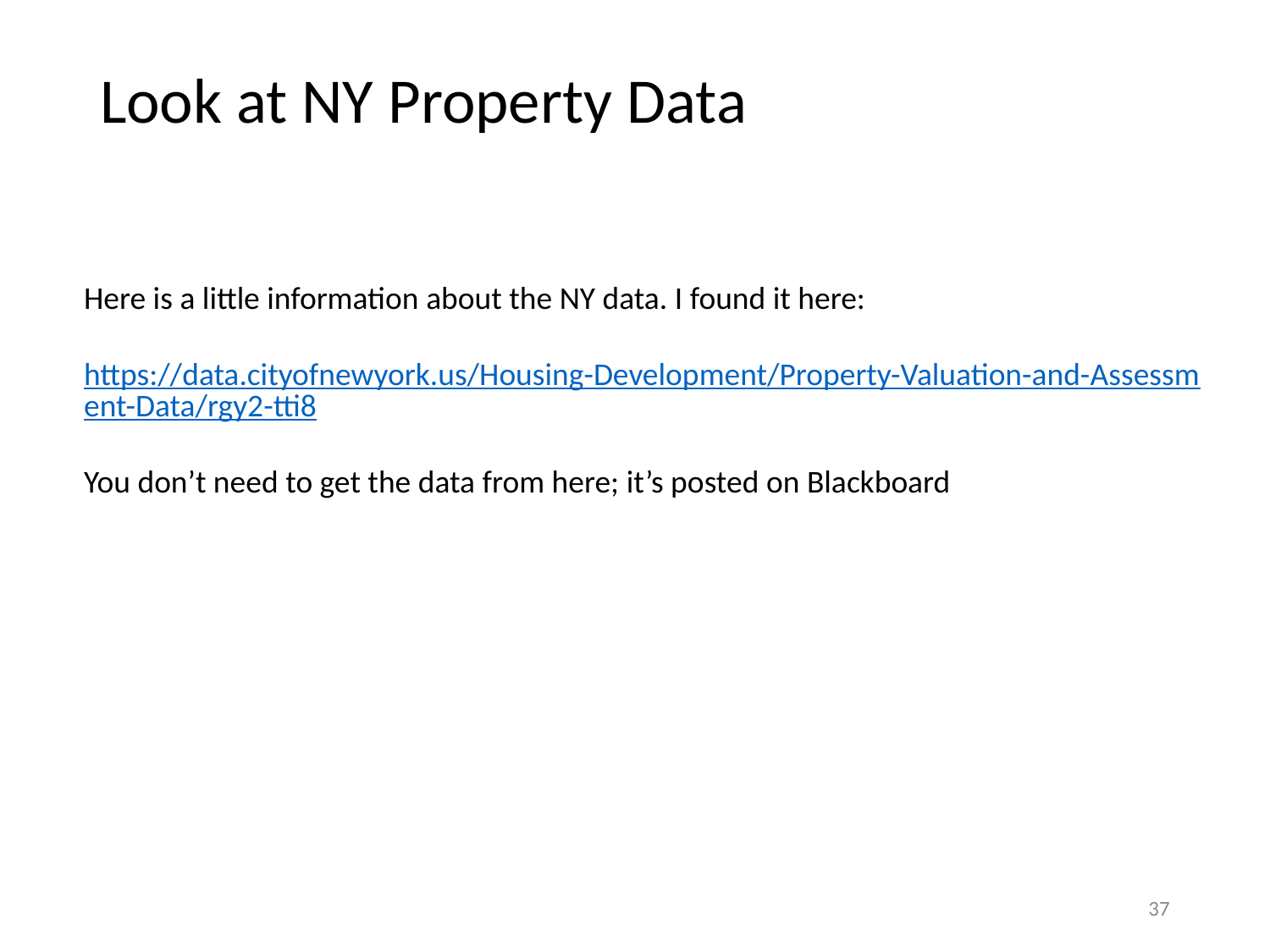

# Look at NY Property Data
Here is a little information about the NY data. I found it here:

https://data.cityofnewyork.us/Housing-Development/Property-Valuation-and-Assessment-Data/rgy2-tti8

You don’t need to get the data from here; it’s posted on Blackboard

37